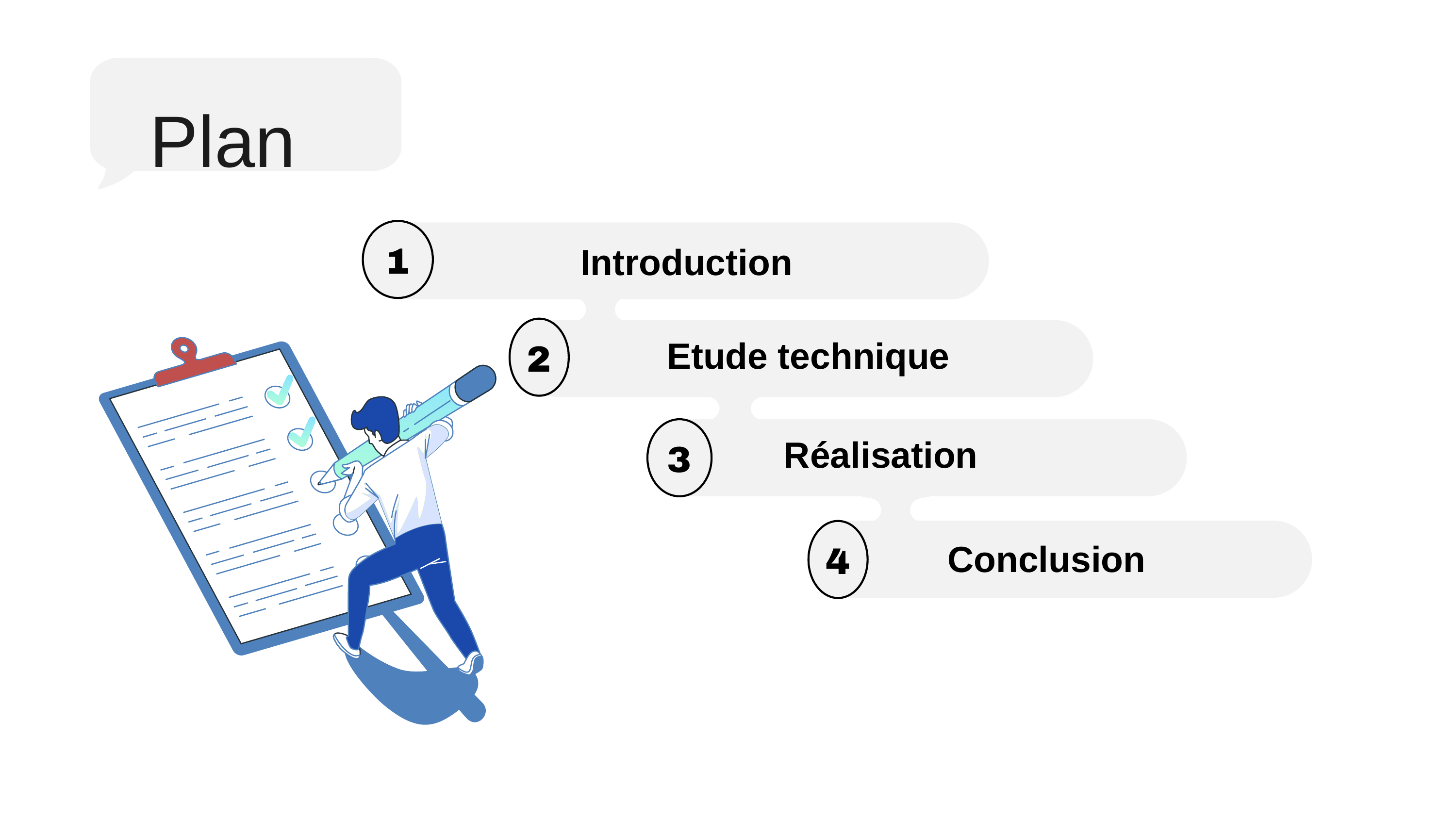

Plan

1

Introduction

2

Etude technique

3
Réalisation

4
Conclusion